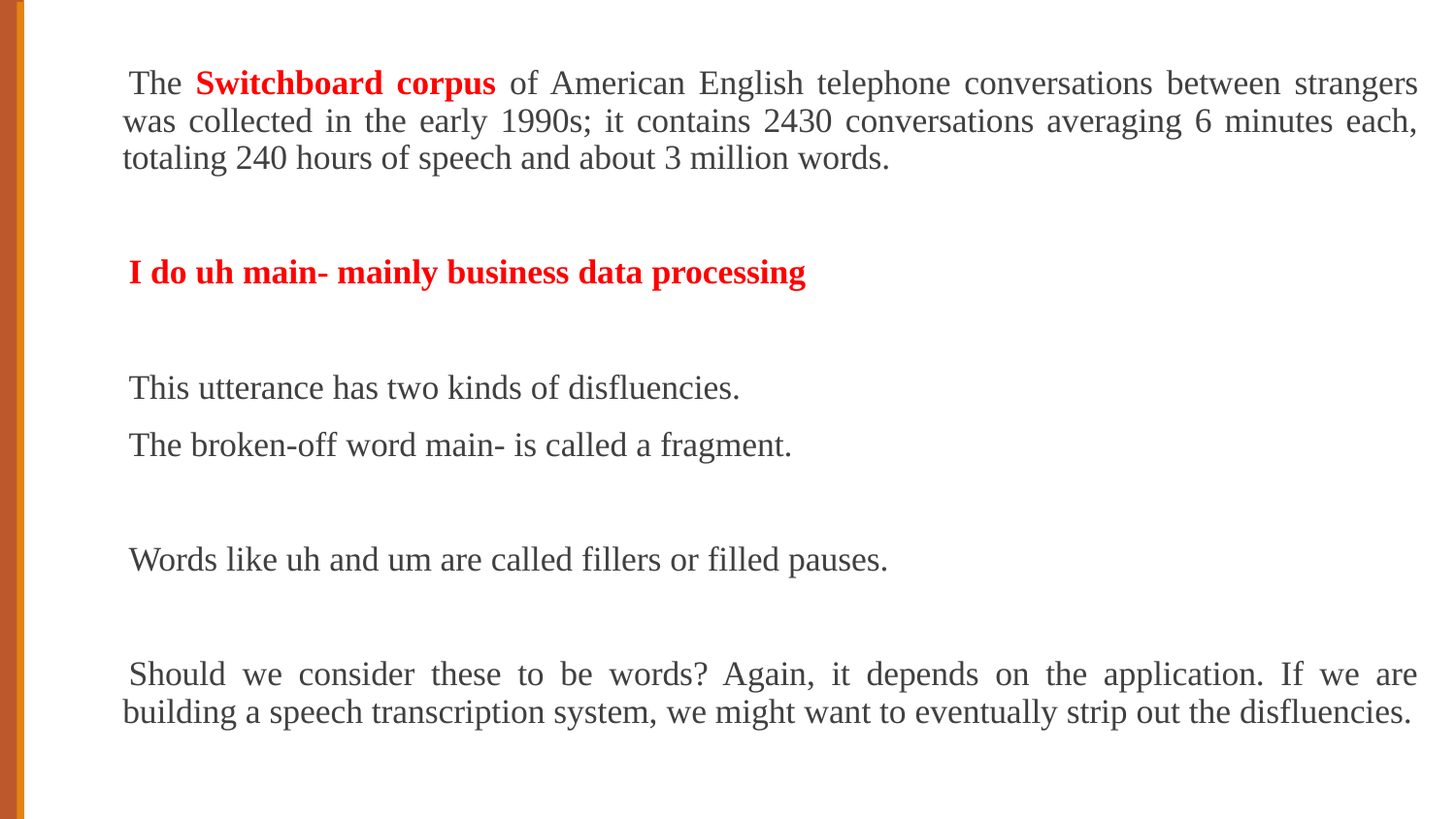

The Switchboard corpus of American English telephone conversations between strangers was collected in the early 1990s; it contains 2430 conversations averaging 6 minutes each, totaling 240 hours of speech and about 3 million words.

I do uh main- mainly business data processing

This utterance has two kinds of disfluencies.
The broken-off word main- is called a fragment.

Words like uh and um are called fillers or filled pauses.

Should we consider these to be words? Again, it depends on the application. If we are building a speech transcription system, we might want to eventually strip out the disfluencies.